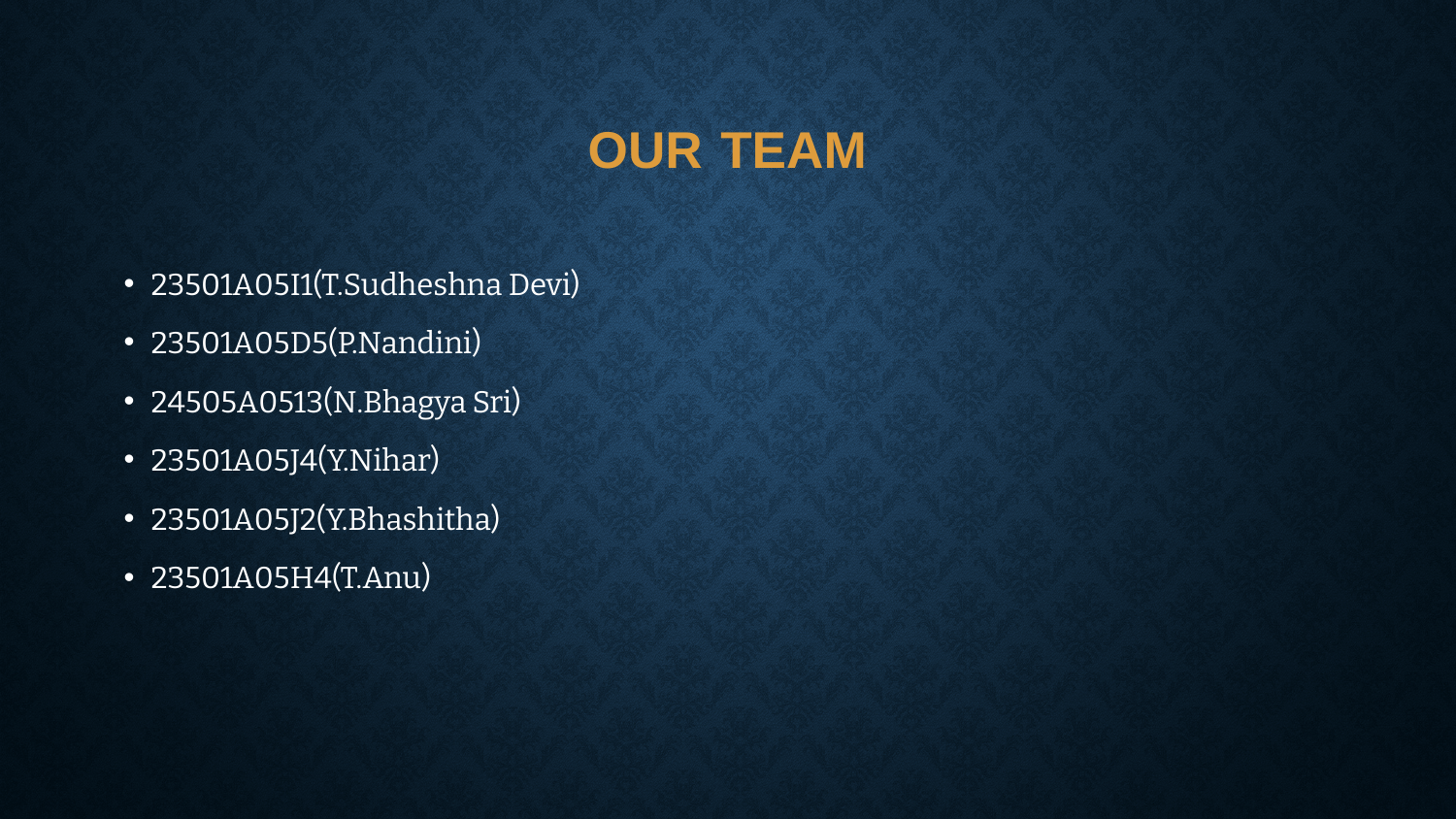

# Our Team
23501A05I1(T.Sudheshna Devi)
23501A05D5(P.Nandini)
24505A0513(N.Bhagya Sri)
23501A05J4(Y.Nihar)
23501A05J2(Y.Bhashitha)
23501A05H4(T.Anu)